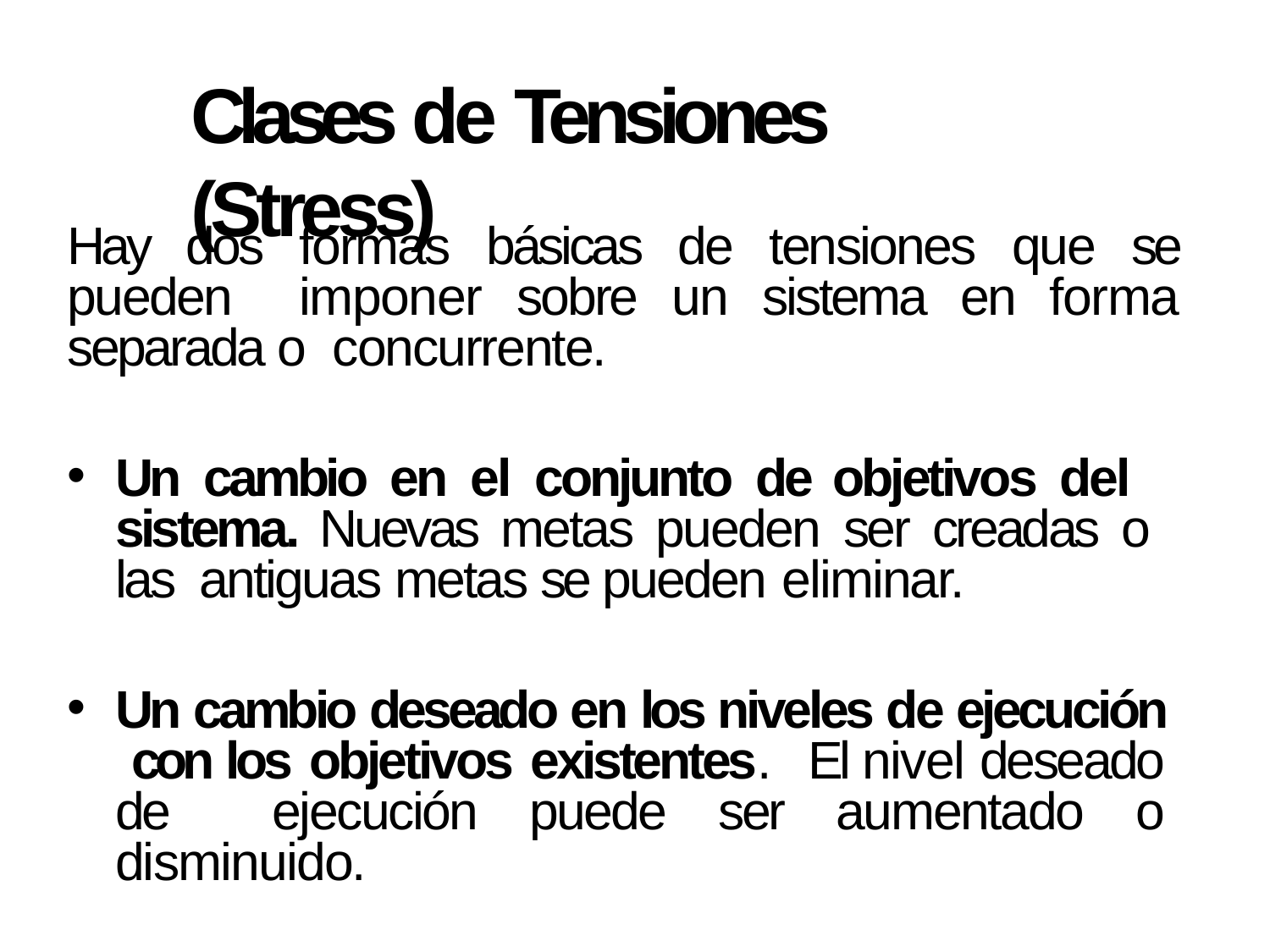

# Clases de Tensiones (Stress)
Hay dos formas básicas de tensiones que se pueden  imponer sobre un sistema en forma separada o  concurrente.

Un cambio en el conjunto de objetivos del  sistema. Nuevas metas pueden ser creadas o las  antiguas metas se pueden eliminar.

Un cambio deseado en los niveles de ejecución  con los objetivos existentes.	El nivel deseado de  ejecución puede ser aumentado o disminuido.